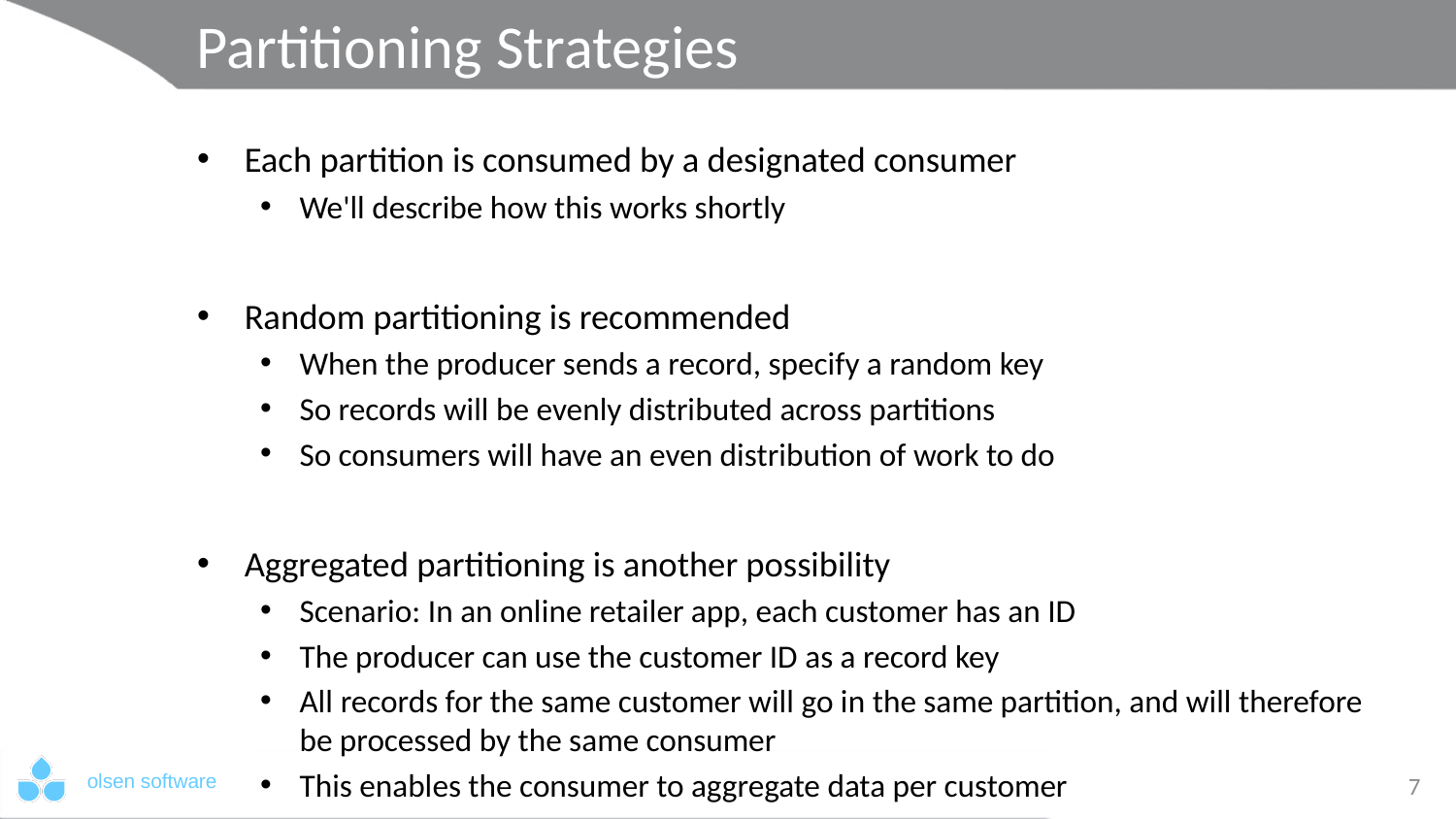

# Partitioning Strategies
Each partition is consumed by a designated consumer
We'll describe how this works shortly

Random partitioning is recommended
When the producer sends a record, specify a random key
So records will be evenly distributed across partitions
So consumers will have an even distribution of work to do

Aggregated partitioning is another possibility
Scenario: In an online retailer app, each customer has an ID
The producer can use the customer ID as a record key
All records for the same customer will go in the same partition, and will therefore be processed by the same consumer
This enables the consumer to aggregate data per customer
7